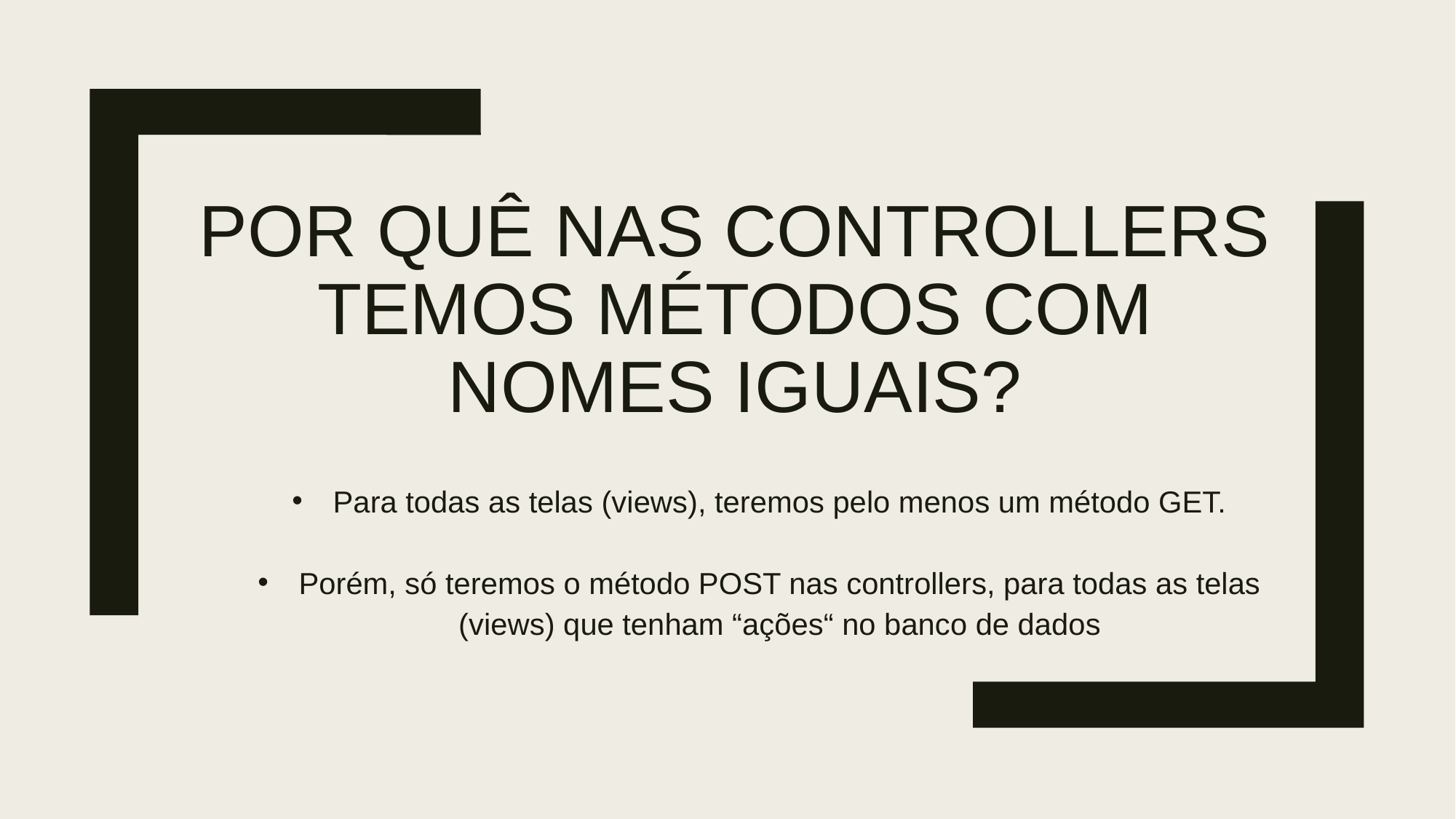

# Por quê nas controllers temos métodos COM NOMES IGUAIS?
Para todas as telas (views), teremos pelo menos um método GET.

Porém, só teremos o método POST nas controllers, para todas as telas (views) que tenham “ações“ no banco de dados